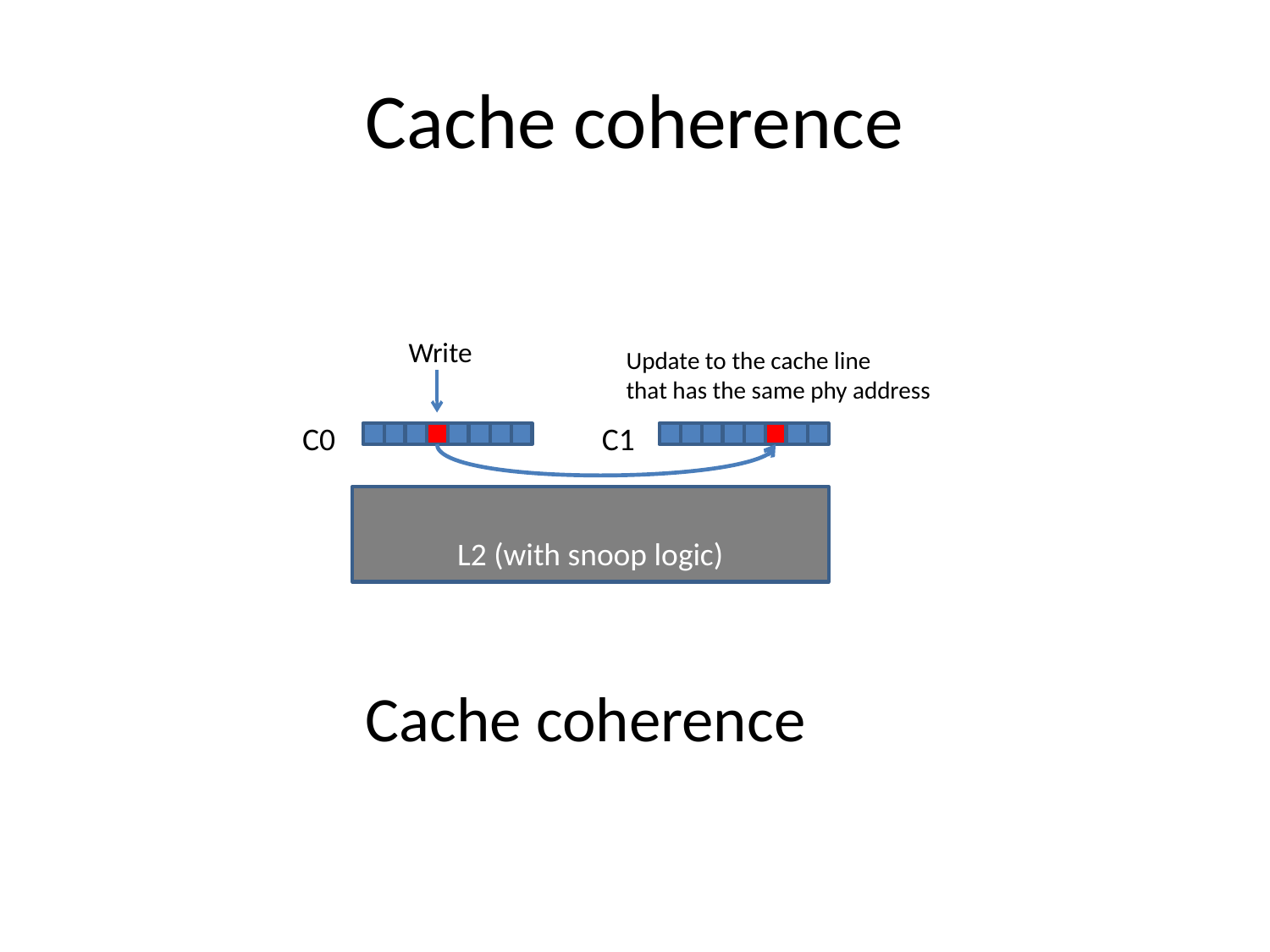

# Cache coherence
Write
Update to the cache line
that has the same phy address
C0
C1

L2 (with snoop logic)
Cache coherence